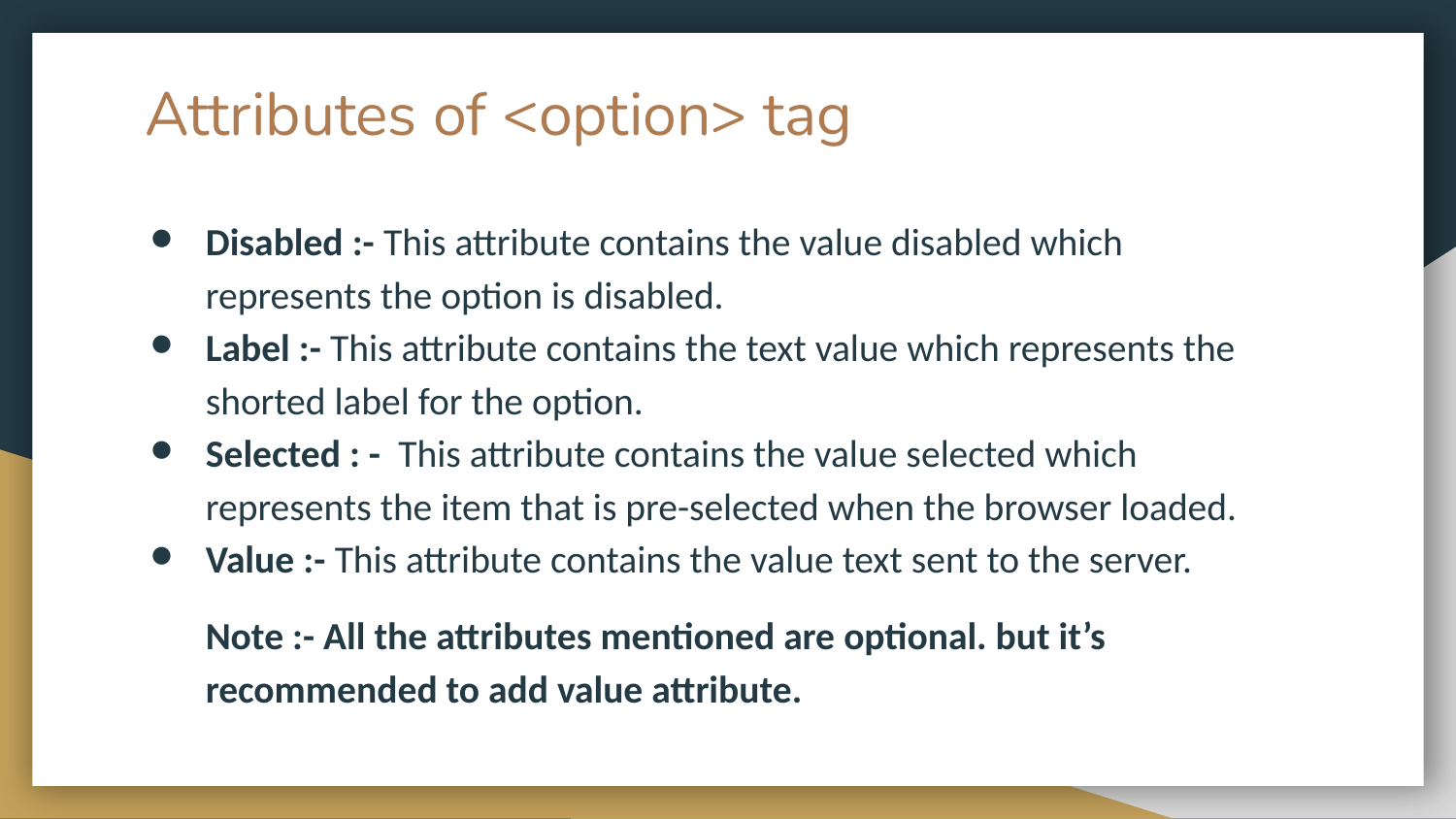

# Attributes of <option> tag
Disabled :- This attribute contains the value disabled which represents the option is disabled.
Label :- This attribute contains the text value which represents the shorted label for the option.
Selected : -  This attribute contains the value selected which represents the item that is pre-selected when the browser loaded.
Value :- This attribute contains the value text sent to the server.
Note :- All the attributes mentioned are optional. but it’s recommended to add value attribute.